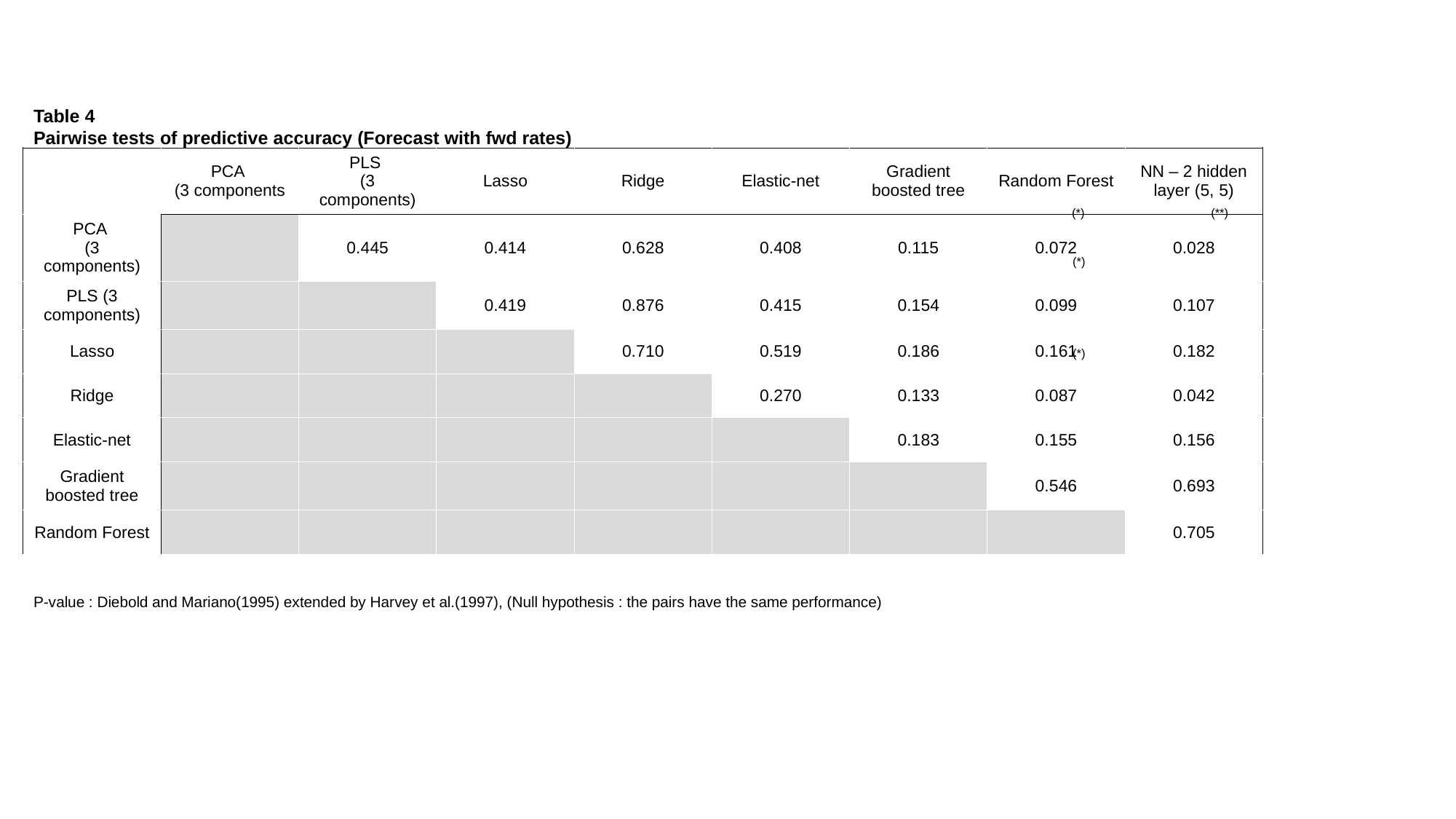

Table 4
Pairwise tests of predictive accuracy (Forecast with fwd rates)
|  | PCA (3 components | PLS (3 components) | Lasso | Ridge | Elastic-net | Gradient boosted tree | Random Forest | NN – 2 hidden layer (5, 5) |
| --- | --- | --- | --- | --- | --- | --- | --- | --- |
| PCA (3 components) |  | 0.445 | 0.414 | 0.628 | 0.408 | 0.115 | 0.072 | 0.028 |
| PLS (3 components) |  |  | 0.419 | 0.876 | 0.415 | 0.154 | 0.099 | 0.107 |
| Lasso |  |  |  | 0.710 | 0.519 | 0.186 | 0.161 | 0.182 |
| Ridge |  |  |  |  | 0.270 | 0.133 | 0.087 | 0.042 |
| Elastic-net |  |  |  |  |  | 0.183 | 0.155 | 0.156 |
| Gradient boosted tree |  |  |  |  |  |  | 0.546 | 0.693 |
| Random Forest |  |  |  |  |  |  |  | 0.705 |
(*)
(**)
(*)
(*)
P-value : Diebold and Mariano(1995) extended by Harvey et al.(1997), (Null hypothesis : the pairs have the same performance)